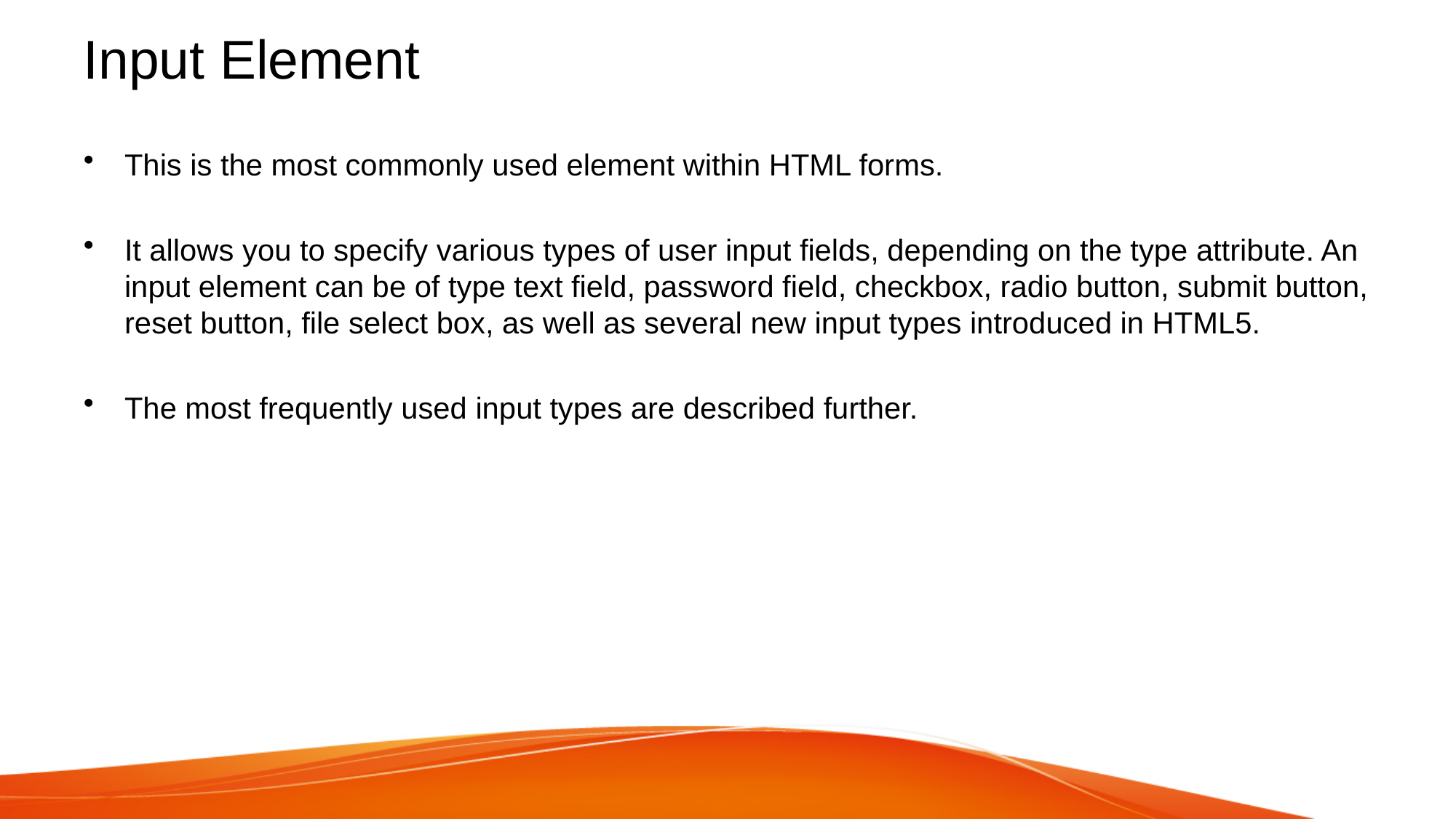

# Input Element
This is the most commonly used element within HTML forms.

It allows you to specify various types of user input fields, depending on the type attribute. An input element can be of type text field, password field, checkbox, radio button, submit button, reset button, file select box, as well as several new input types introduced in HTML5.

The most frequently used input types are described further.